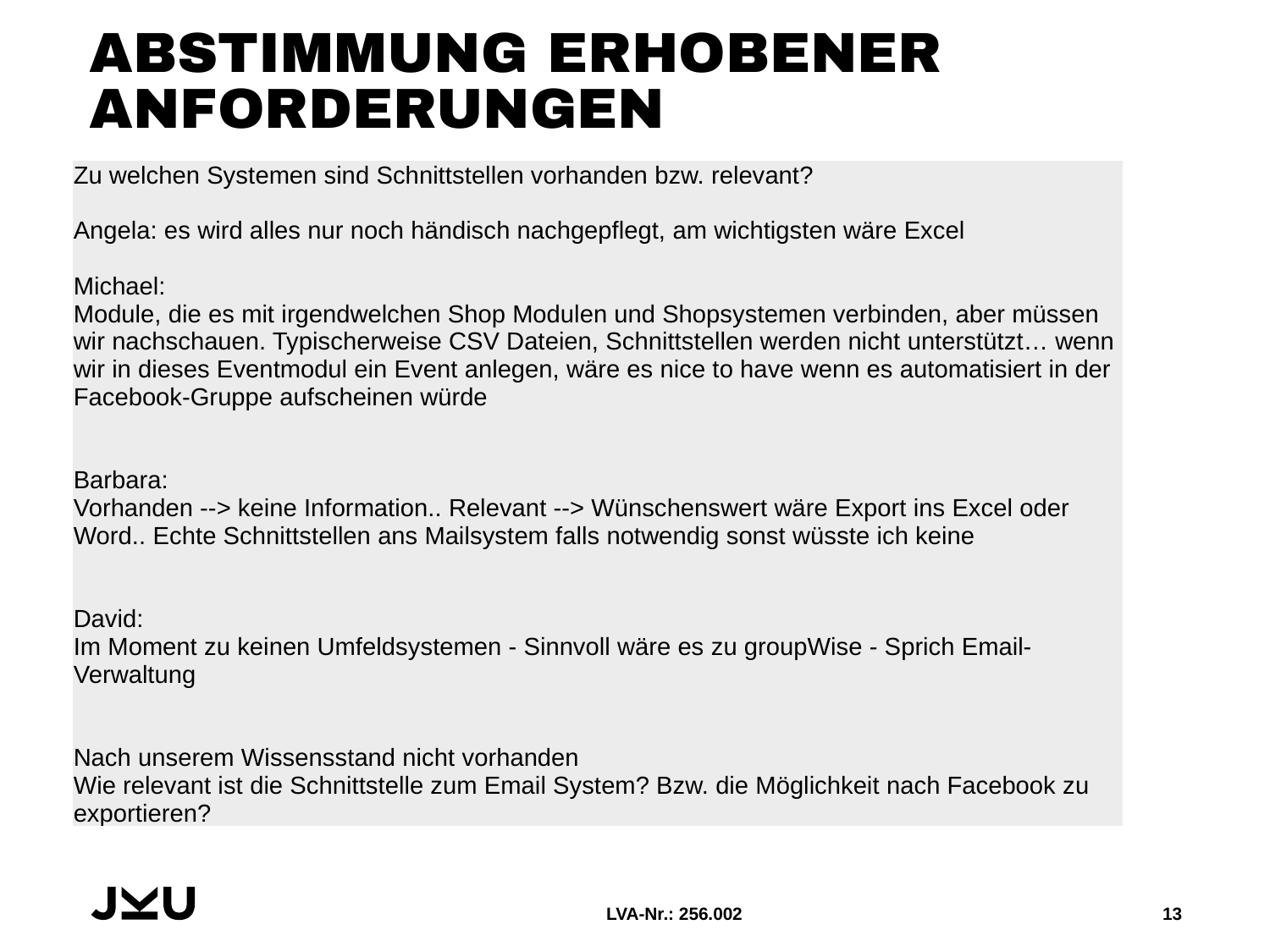

# Abstimmung erhobener Anforderungen
| Zu welchen Systemen sind Schnittstellen vorhanden bzw. relevant? Angela: es wird alles nur noch händisch nachgepflegt, am wichtigsten wäre Excel Michael: Module, die es mit irgendwelchen Shop Modulen und Shopsystemen verbinden, aber müssen wir nachschauen. Typischerweise CSV Dateien, Schnittstellen werden nicht unterstützt… wenn wir in dieses Eventmodul ein Event anlegen, wäre es nice to have wenn es automatisiert in der Facebook-Gruppe aufscheinen würde Barbara: Vorhanden --> keine Information.. Relevant --> Wünschenswert wäre Export ins Excel oder Word.. Echte Schnittstellen ans Mailsystem falls notwendig sonst wüsste ich keine David: Im Moment zu keinen Umfeldsystemen - Sinnvoll wäre es zu groupWise - Sprich Email-Verwaltung Nach unserem Wissensstand nicht vorhanden Wie relevant ist die Schnittstelle zum Email System? Bzw. die Möglichkeit nach Facebook zu exportieren? |
| --- |

LVA-Nr.: 256.002
13